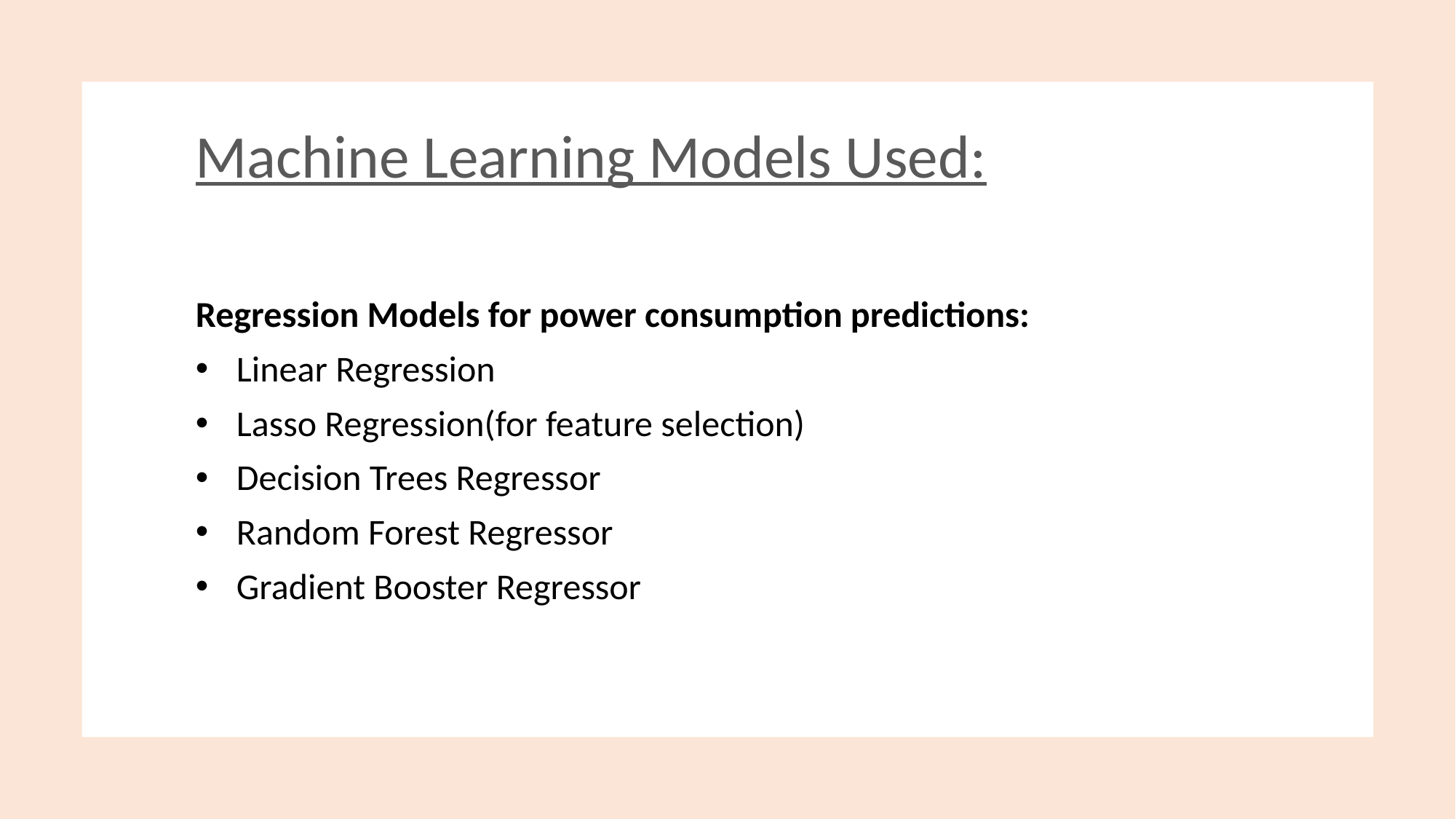

# Machine Learning Models Used:

Regression Models for power consumption predictions:
Linear Regression
Lasso Regression(for feature selection)
Decision Trees Regressor
Random Forest Regressor
Gradient Booster Regressor